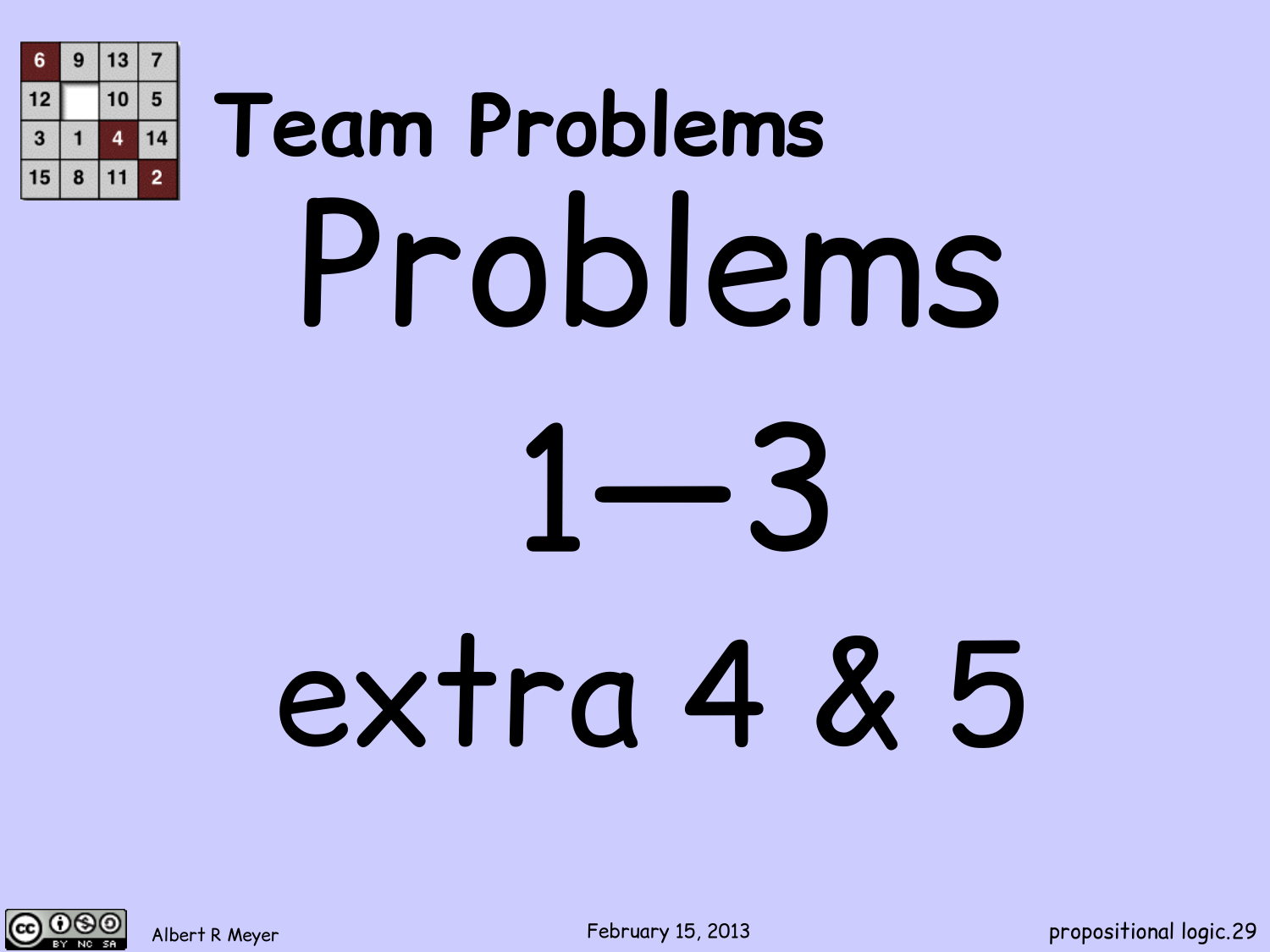

# Team Problems
Problems
 1—3
extra 4 & 5
propositional logic.29